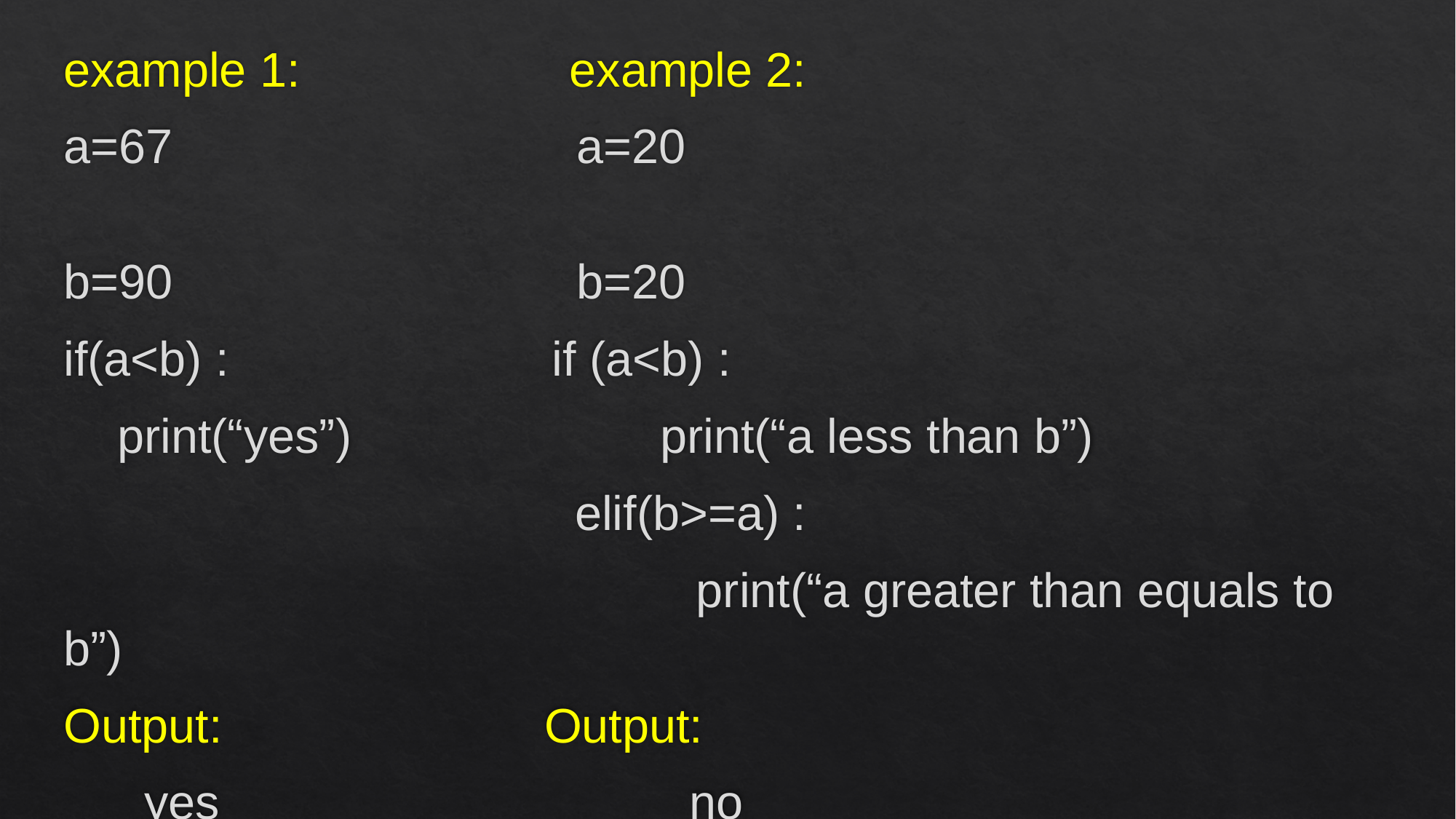

example 1:                    example 2:
a=67                              a=20
b=90                              b=20
if(a<b) :                        if (a<b) :
    print(“yes”)                       print(“a less than b”)
                                      elif(b>=a) :
                                               print(“a greater than equals to b”)
Output:                        Output:
      yes                                   no